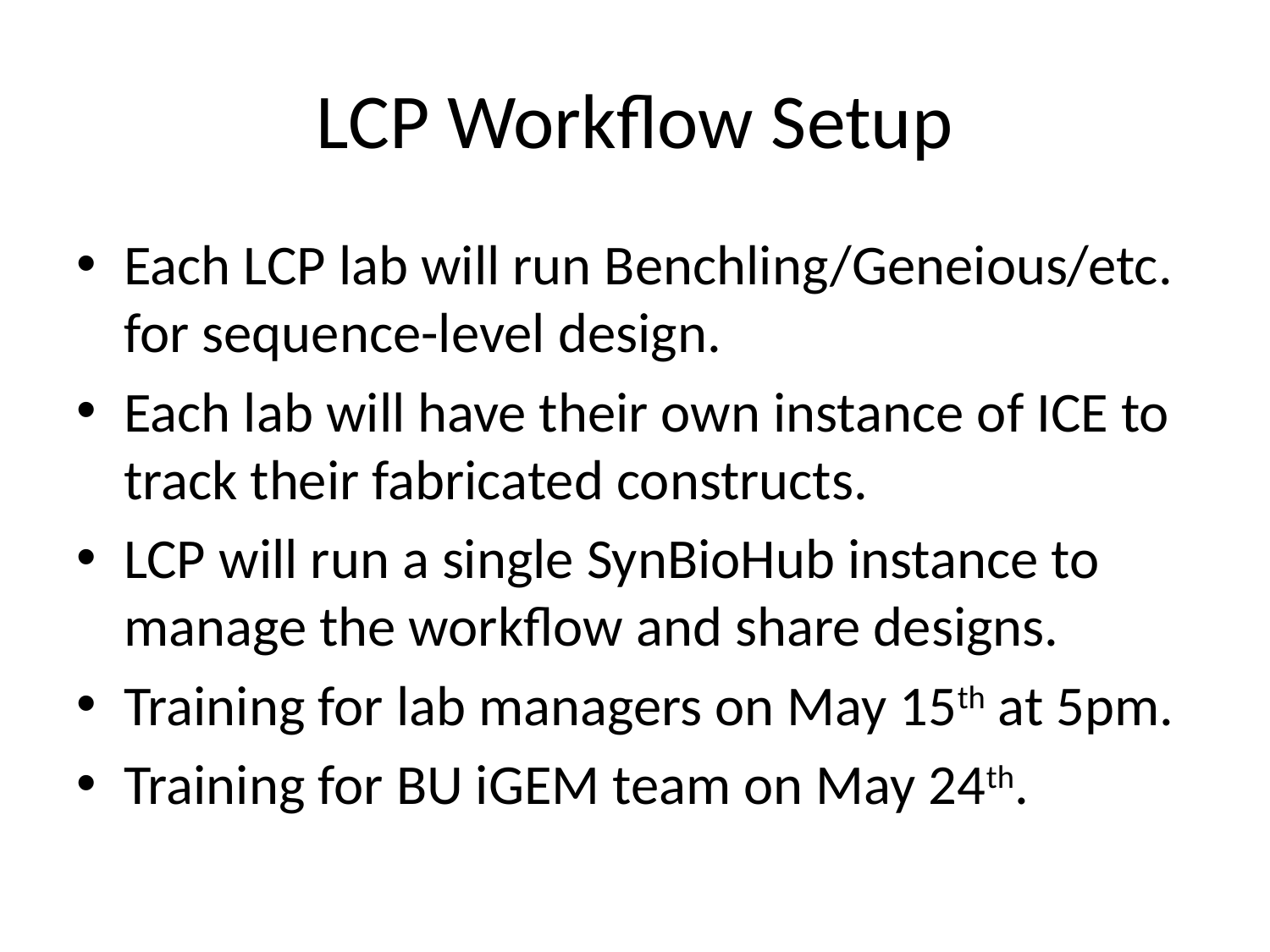

# LCP Workflow Setup
Each LCP lab will run Benchling/Geneious/etc. for sequence-level design.
Each lab will have their own instance of ICE to track their fabricated constructs.
LCP will run a single SynBioHub instance to manage the workflow and share designs.
Training for lab managers on May 15th at 5pm.
Training for BU iGEM team on May 24th.